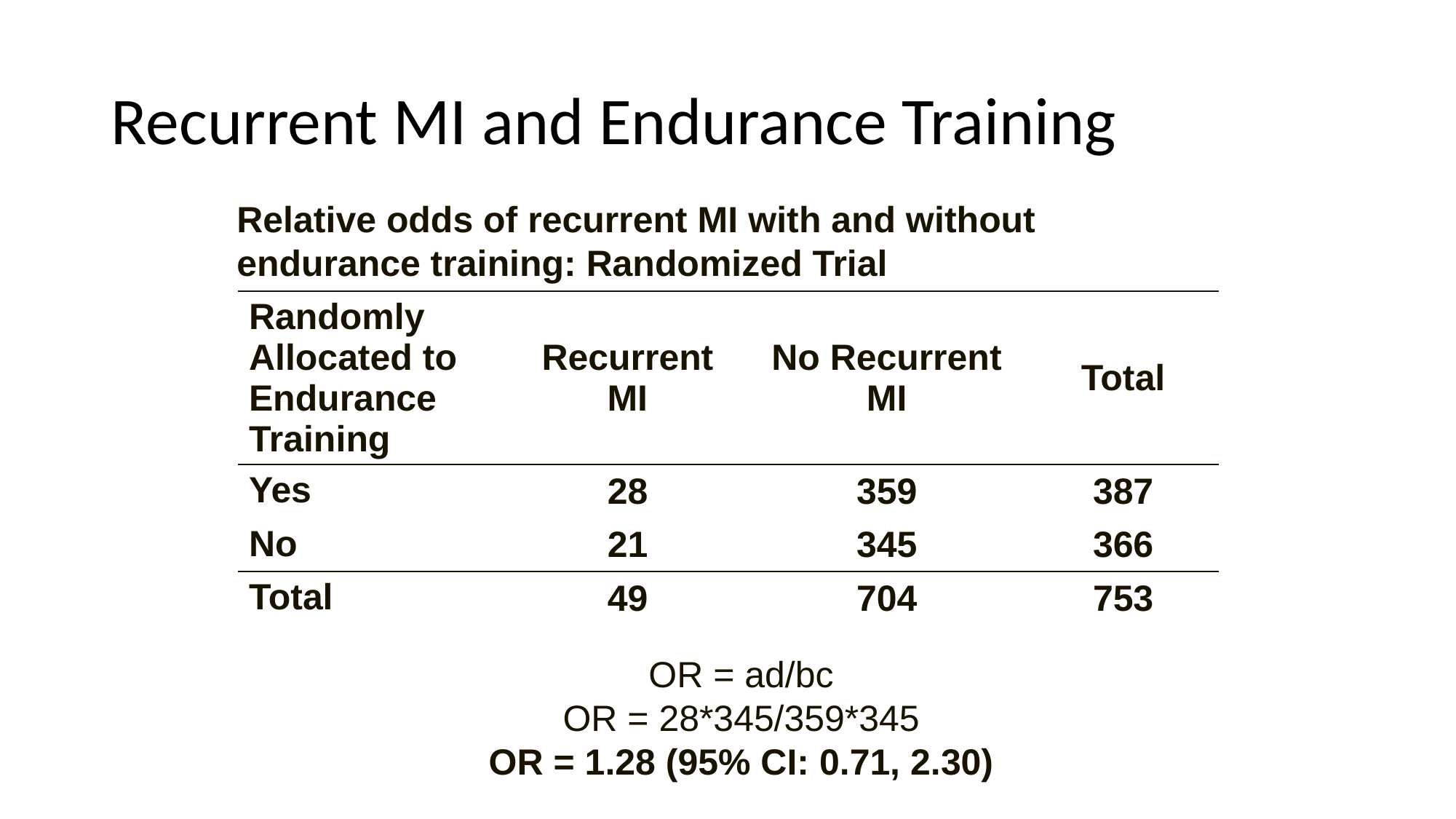

# Recurrent MI and Endurance Training
Relative odds of recurrent MI with and without endurance training: Randomized Trial
| Randomly Allocated to Endurance Training | Recurrent MI | No Recurrent MI | Total |
| --- | --- | --- | --- |
| Yes | 28 | 359 | 387 |
| No | 21 | 345 | 366 |
| Total | 49 | 704 | 753 |
OR = ad/bc
OR = 28*345/359*345
OR = 1.28 (95% CI: 0.71, 2.30)